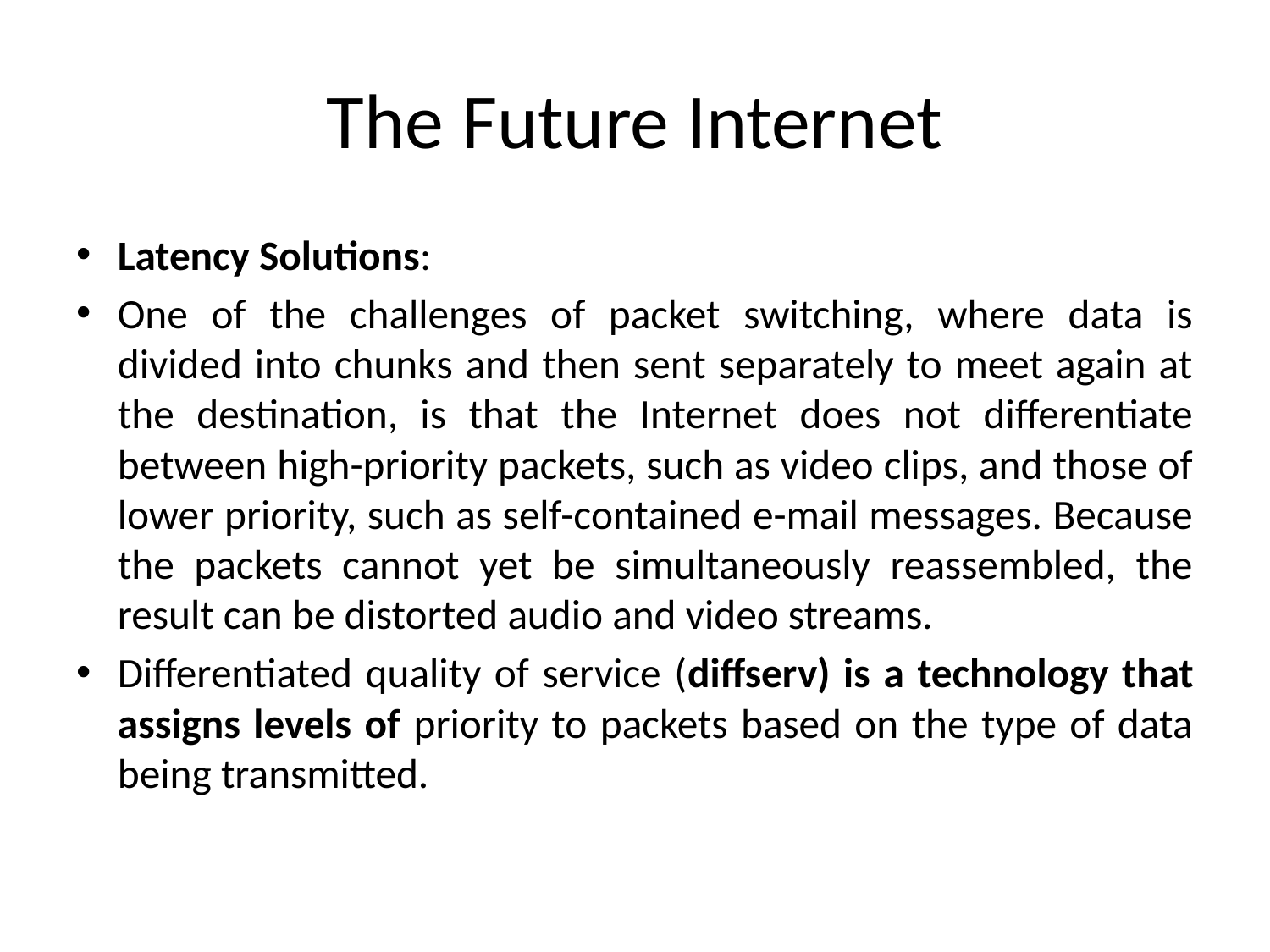

# The Future Internet
Latency Solutions:
One of the challenges of packet switching, where data is divided into chunks and then sent separately to meet again at the destination, is that the Internet does not differentiate between high-priority packets, such as video clips, and those of lower priority, such as self-contained e-mail messages. Because the packets cannot yet be simultaneously reassembled, the result can be distorted audio and video streams.
Differentiated quality of service (diffserv) is a technology that assigns levels of priority to packets based on the type of data being transmitted.